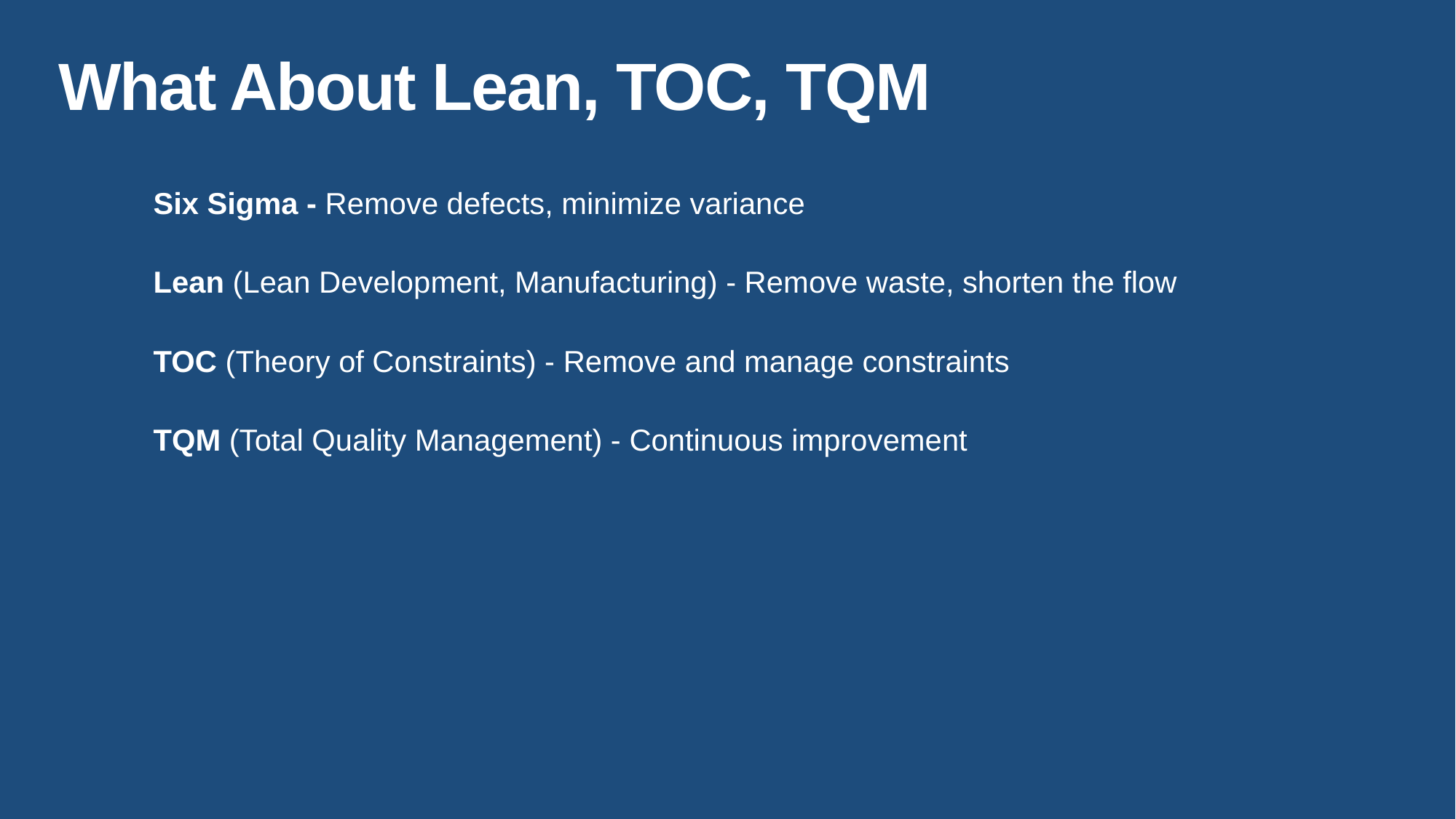

What About Lean, TOC, TQM
Six Sigma - Remove defects, minimize variance
Lean (Lean Development, Manufacturing) - Remove waste, shorten the flow
TOC (Theory of Constraints) - Remove and manage constraints
TQM (Total Quality Management) - Continuous improvement